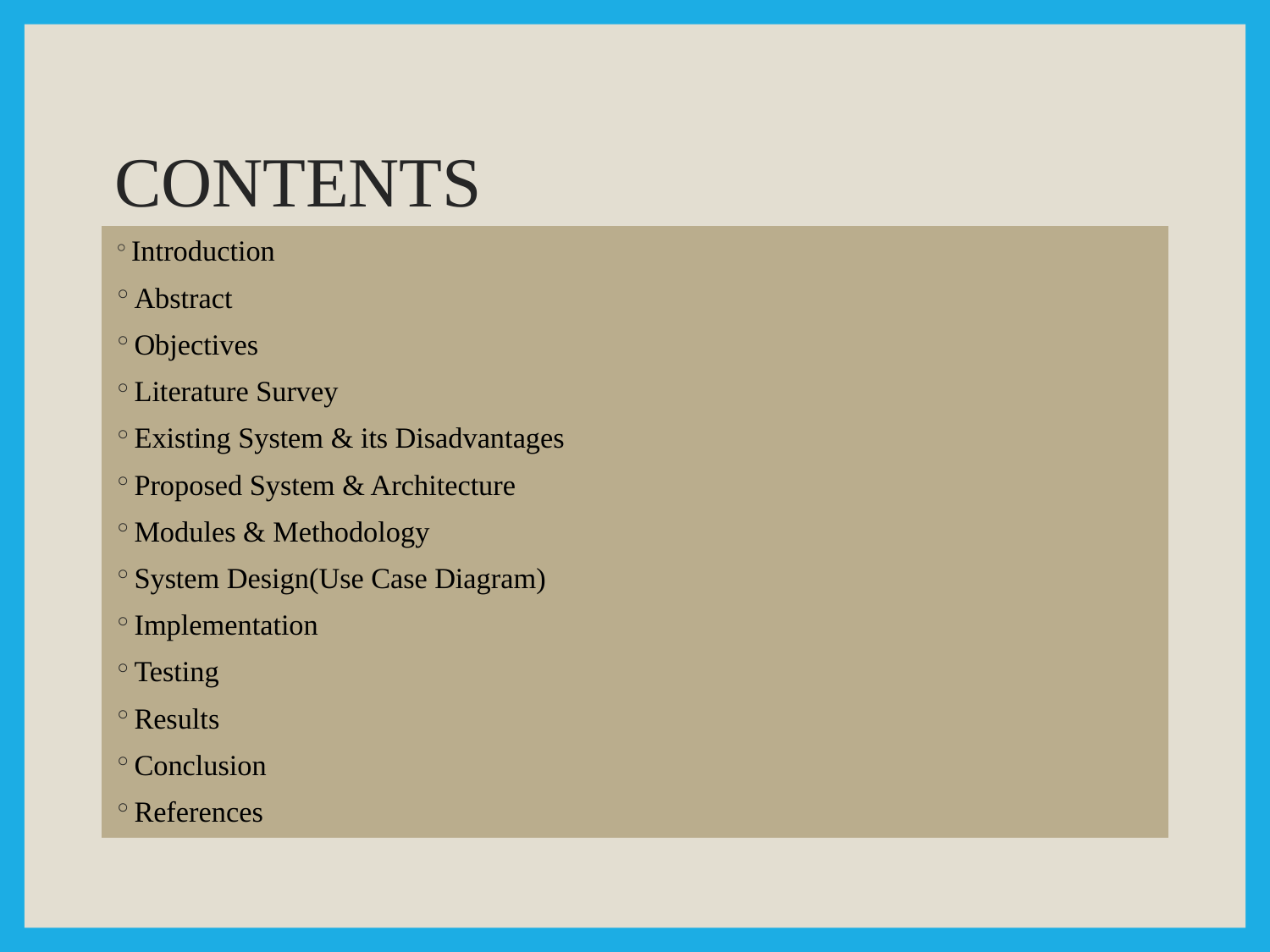

# CONTENTS
 Introduction
 Abstract
 Objectives
 Literature Survey
 Existing System & its Disadvantages
 Proposed System & Architecture
 Modules & Methodology
 System Design(Use Case Diagram)
 Implementation
 Testing
 Results
 Conclusion
 References